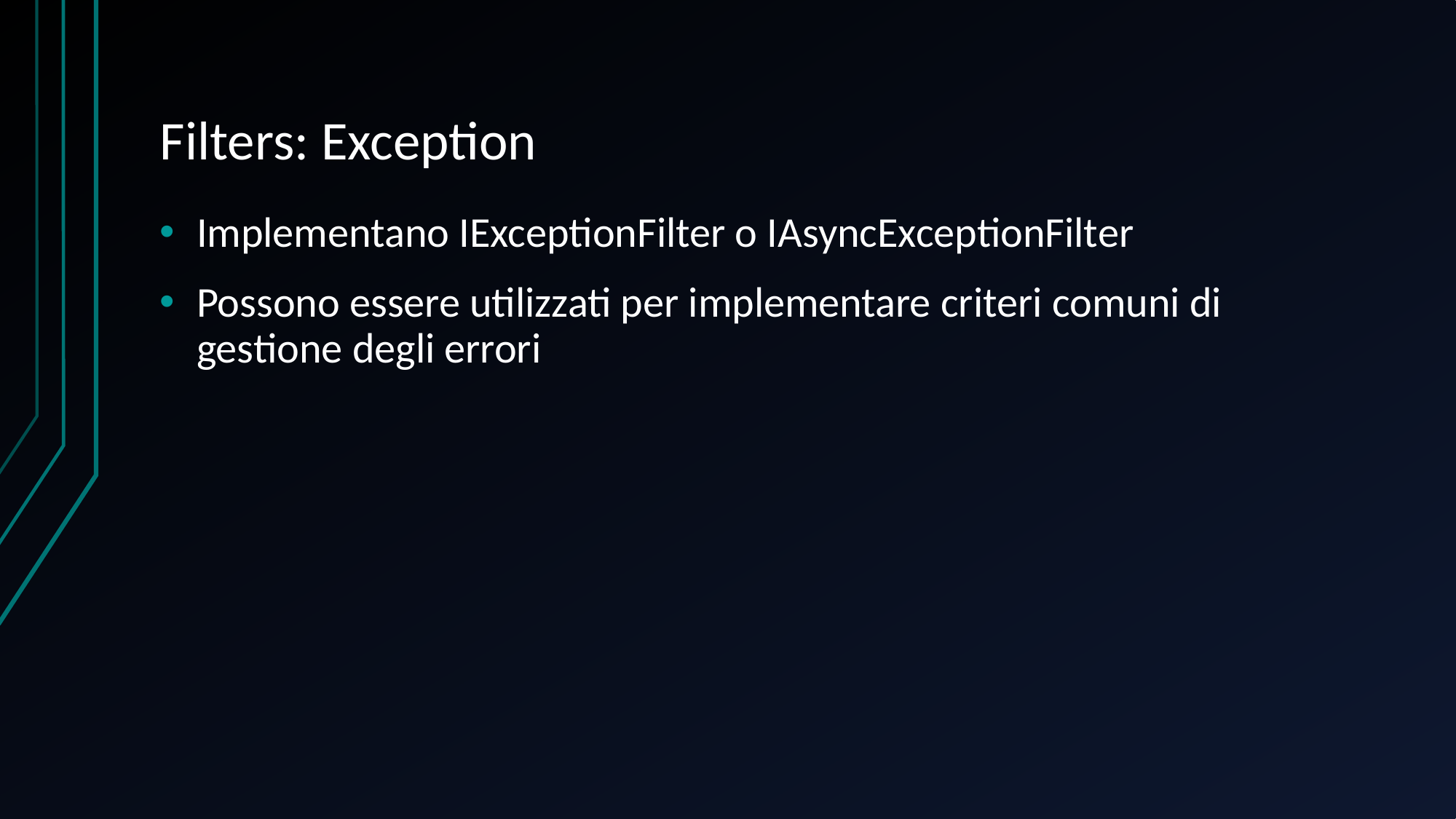

# Filters: Exception
Implementano IExceptionFilter o IAsyncExceptionFilter
Possono essere utilizzati per implementare criteri comuni di gestione degli errori